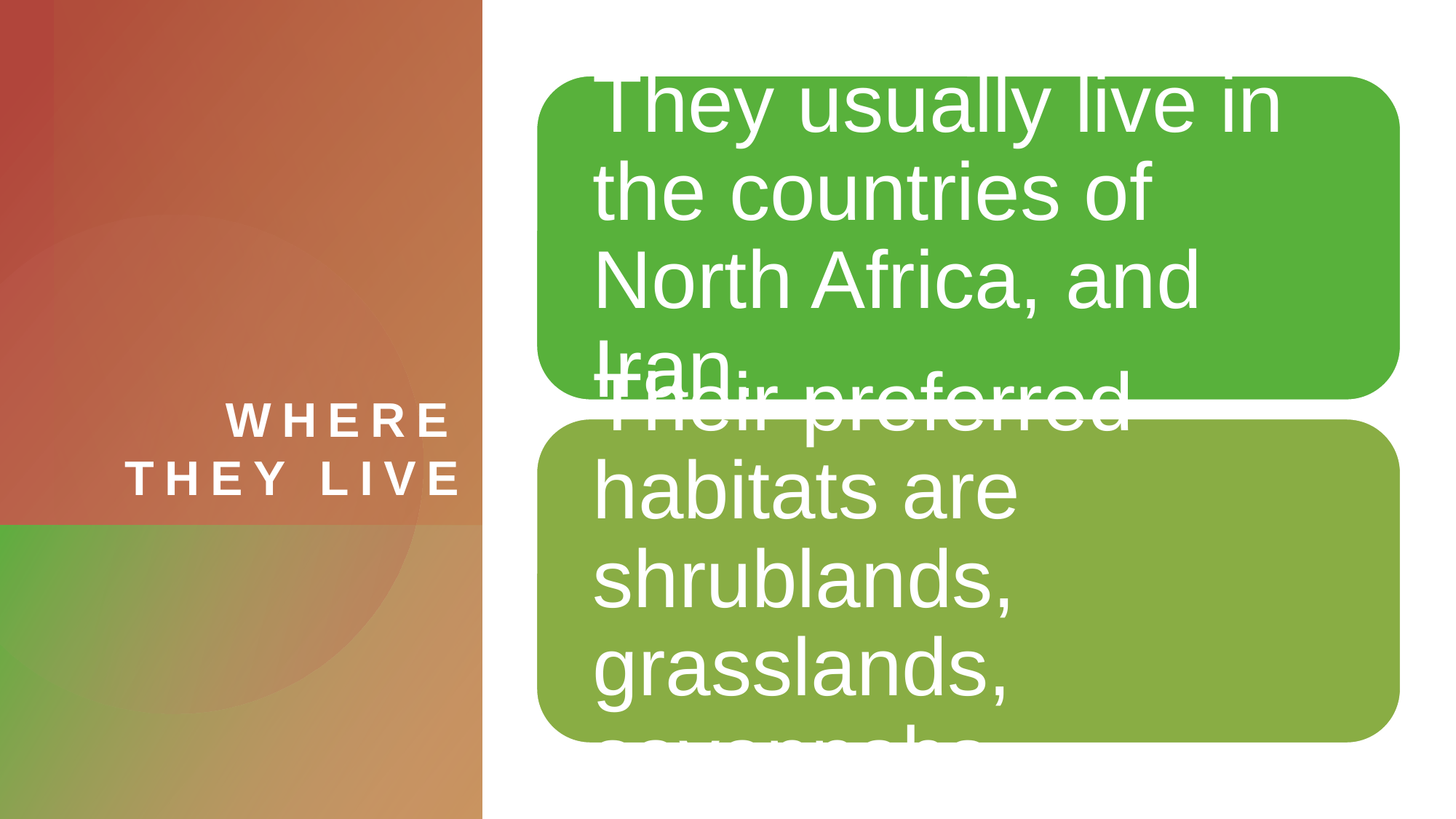

They usually live in the countries of North Africa, and Iran.
Their preferred habitats are shrublands, grasslands, savannahs
# Where they live